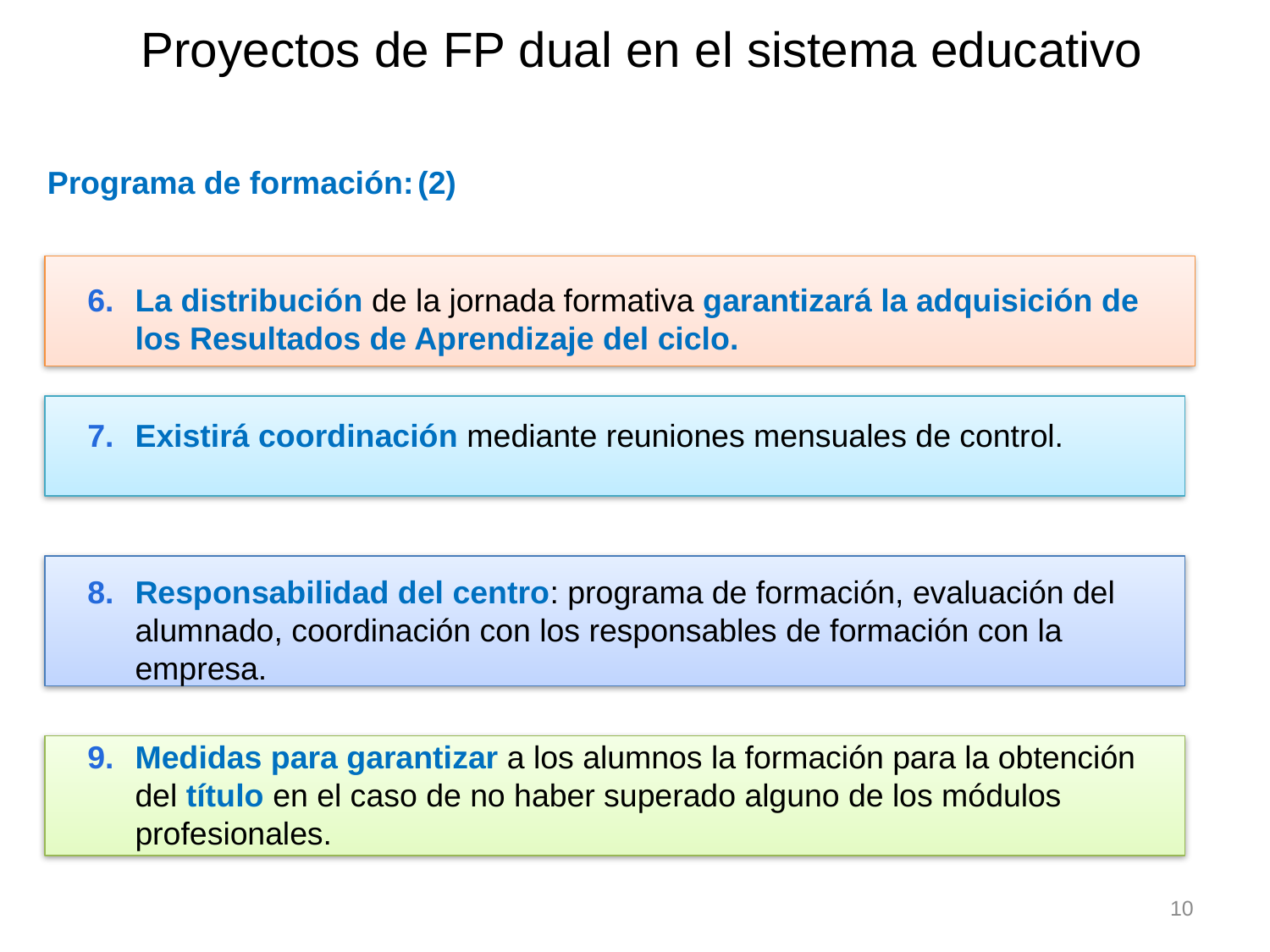

Proyectos de FP dual en el sistema educativo
Programa de formación:
(2)

La distribución de la jornada formativa garantizará la adquisición de los Resultados de Aprendizaje del ciclo.

Existirá coordinación mediante reuniones mensuales de control.

Responsabilidad del centro: programa de formación, evaluación del alumnado, coordinación con los responsables de formación con la empresa.

Medidas para garantizar a los alumnos la formación para la obtención del título en el caso de no haber superado alguno de los módulos profesionales.

10